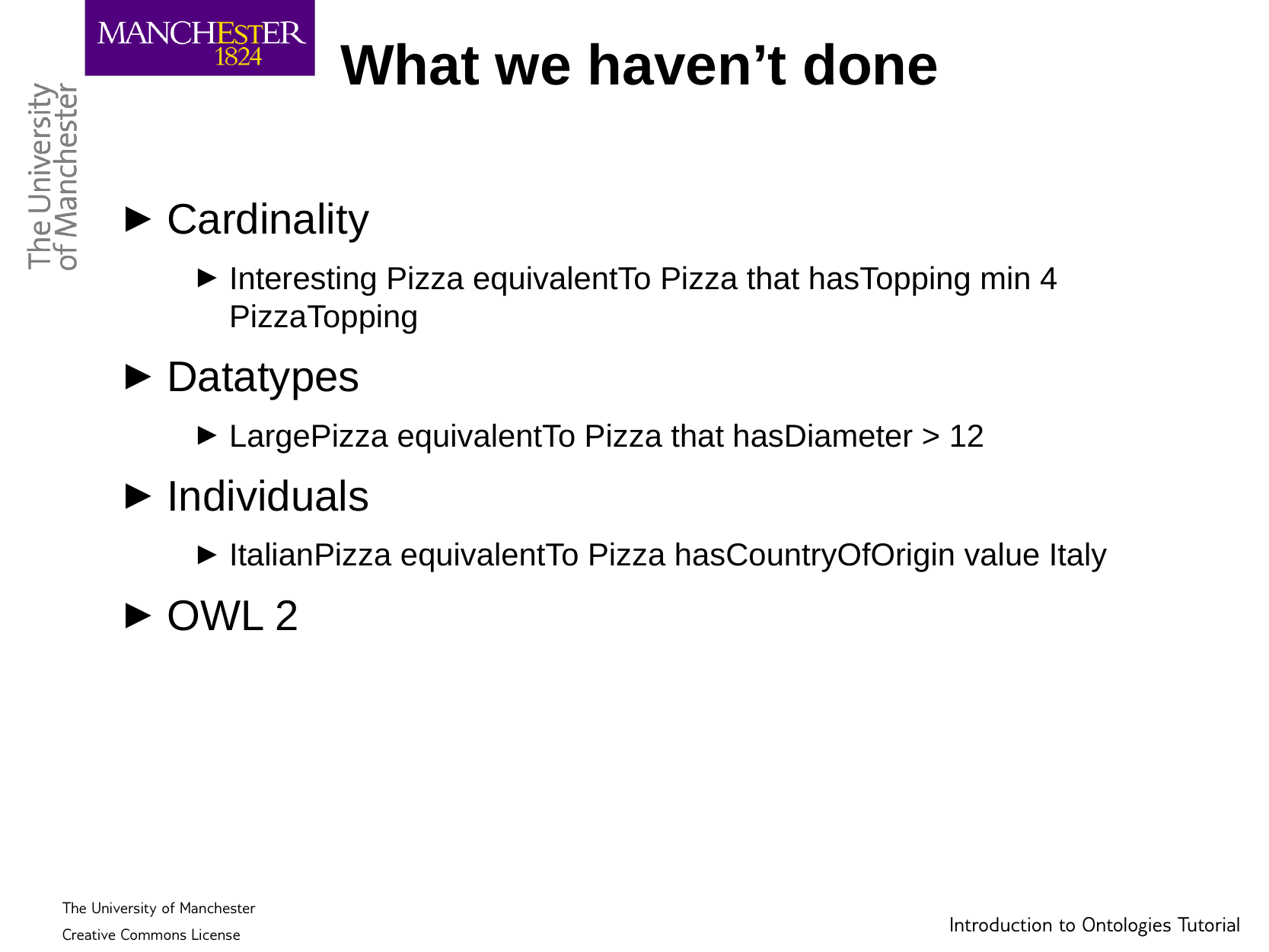

# What we haven’t done
Cardinality
Interesting Pizza equivalentTo Pizza that hasTopping min 4 PizzaTopping
Datatypes
LargePizza equivalentTo Pizza that hasDiameter > 12
Individuals
ItalianPizza equivalentTo Pizza hasCountryOfOrigin value Italy
OWL 2